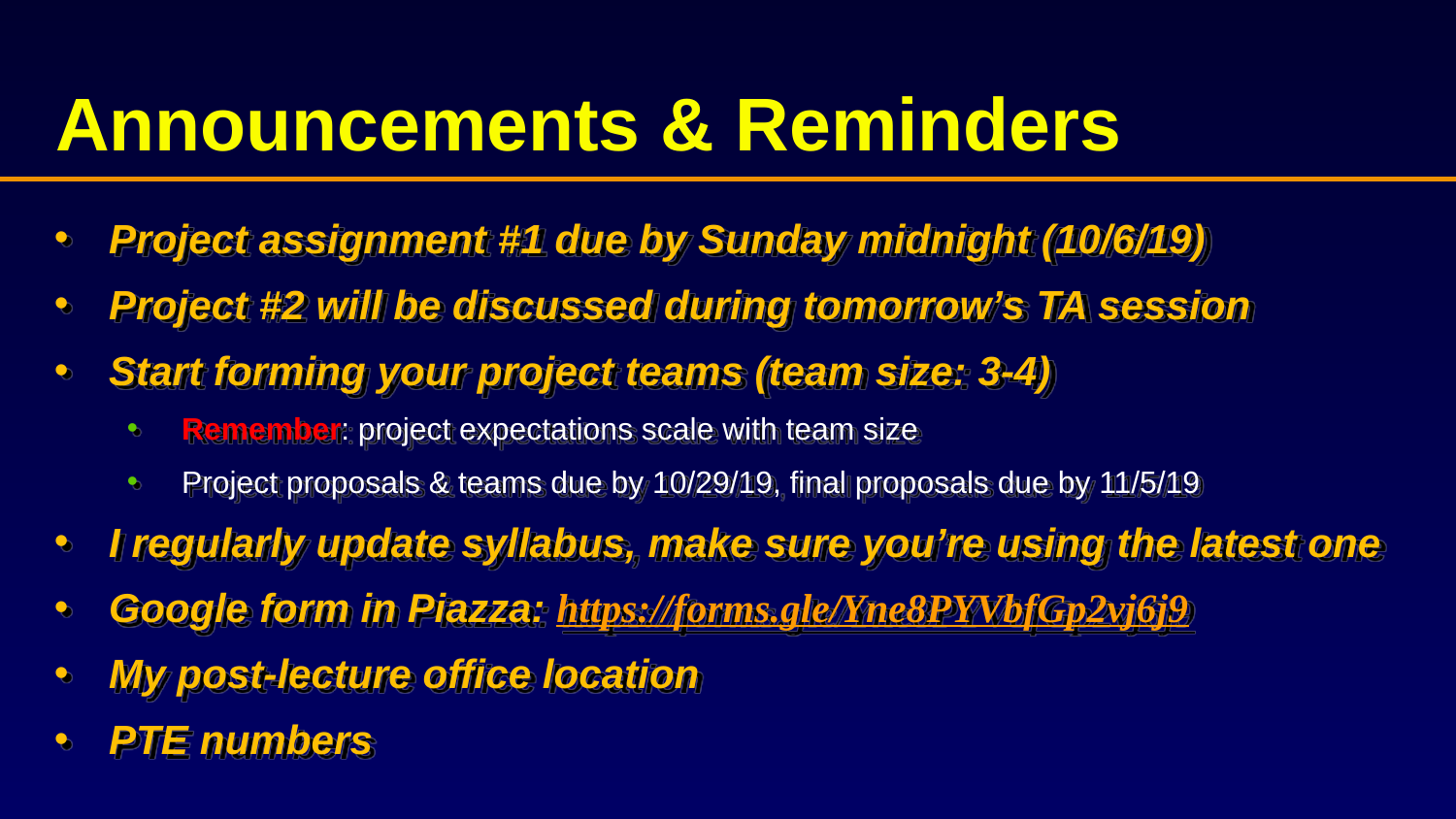

# Announcements & Reminders
Project assignment #1 due by Sunday midnight (10/6/19)
Project #2 will be discussed during tomorrow’s TA session
Start forming your project teams (team size: 3-4)
Remember: project expectations scale with team size
Project proposals & teams due by 10/29/19, final proposals due by 11/5/19
I regularly update syllabus, make sure you’re using the latest one
Google form in Piazza: https://forms.gle/Yne8PYVbfGp2vj6j9
My post-lecture office location
PTE numbers